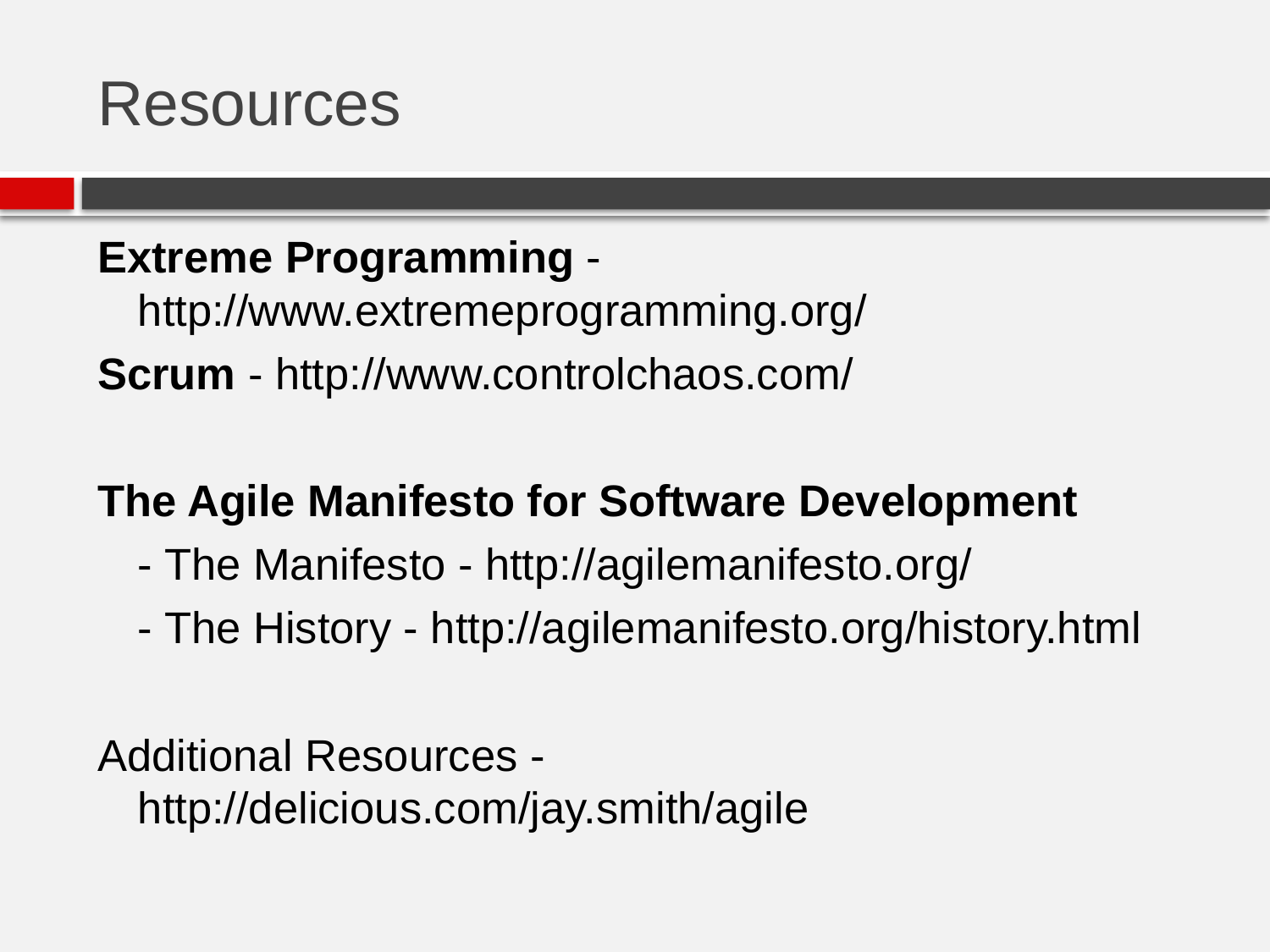

# Resources
Extreme Programming - http://www.extremeprogramming.org/
Scrum - http://www.controlchaos.com/

The Agile Manifesto for Software Development
	- The Manifesto - http://agilemanifesto.org/
	- The History - http://agilemanifesto.org/history.html

Additional Resources - http://delicious.com/jay.smith/agile